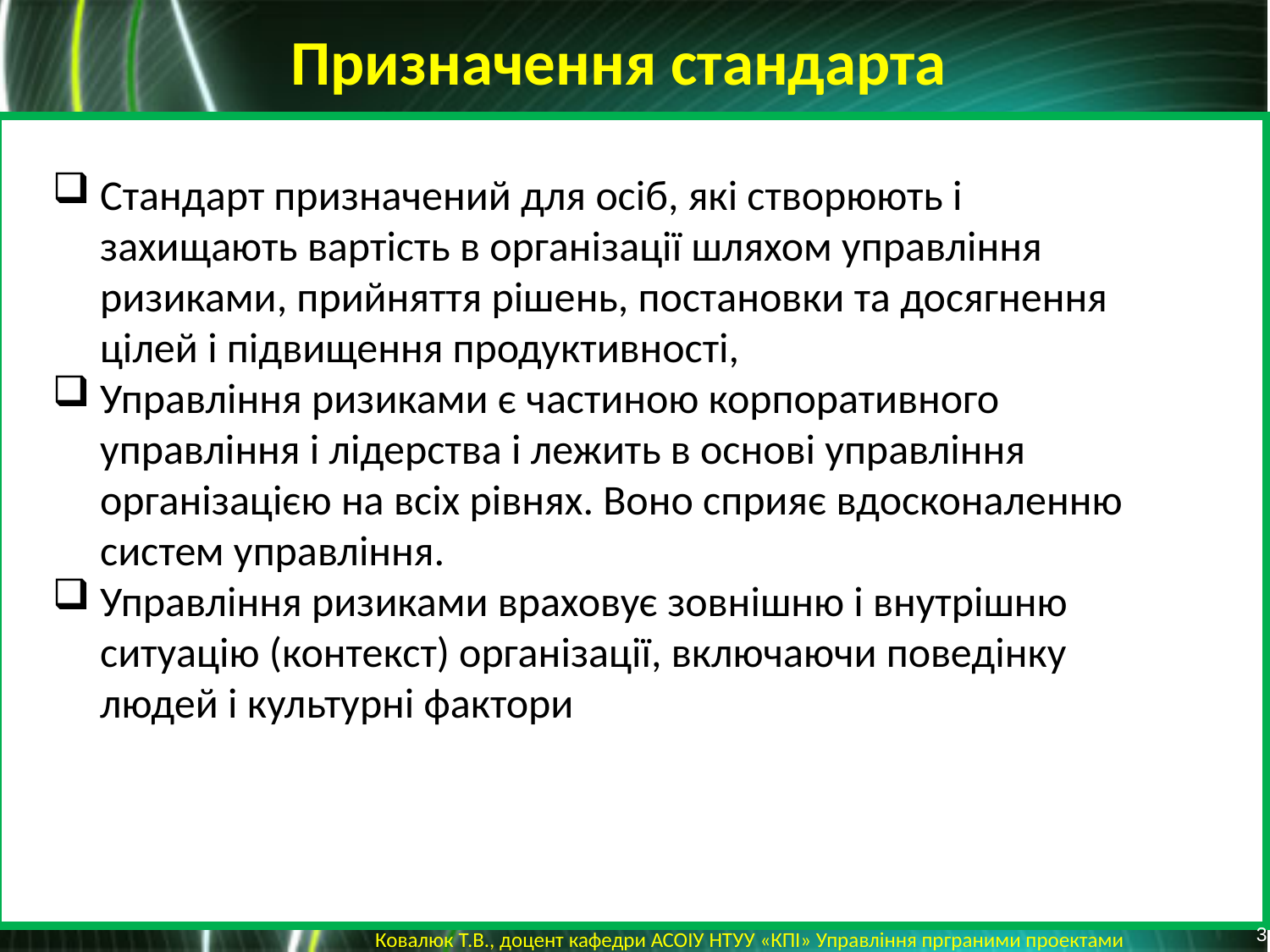

Призначення стандарта
Стандарт призначений для осіб, які створюють і захищають вартість в організації шляхом управління ризиками, прийняття рішень, постановки та досягнення цілей і підвищення продуктивності,
Управління ризиками є частиною корпоративного управління і лідерства і лежить в основі управління організацією на всіх рівнях. Воно сприяє вдосконаленню систем управління.
Управління ризиками враховує зовнішню і внутрішню ситуацію (контекст) організації, включаючи поведінку людей і культурні фактори
3